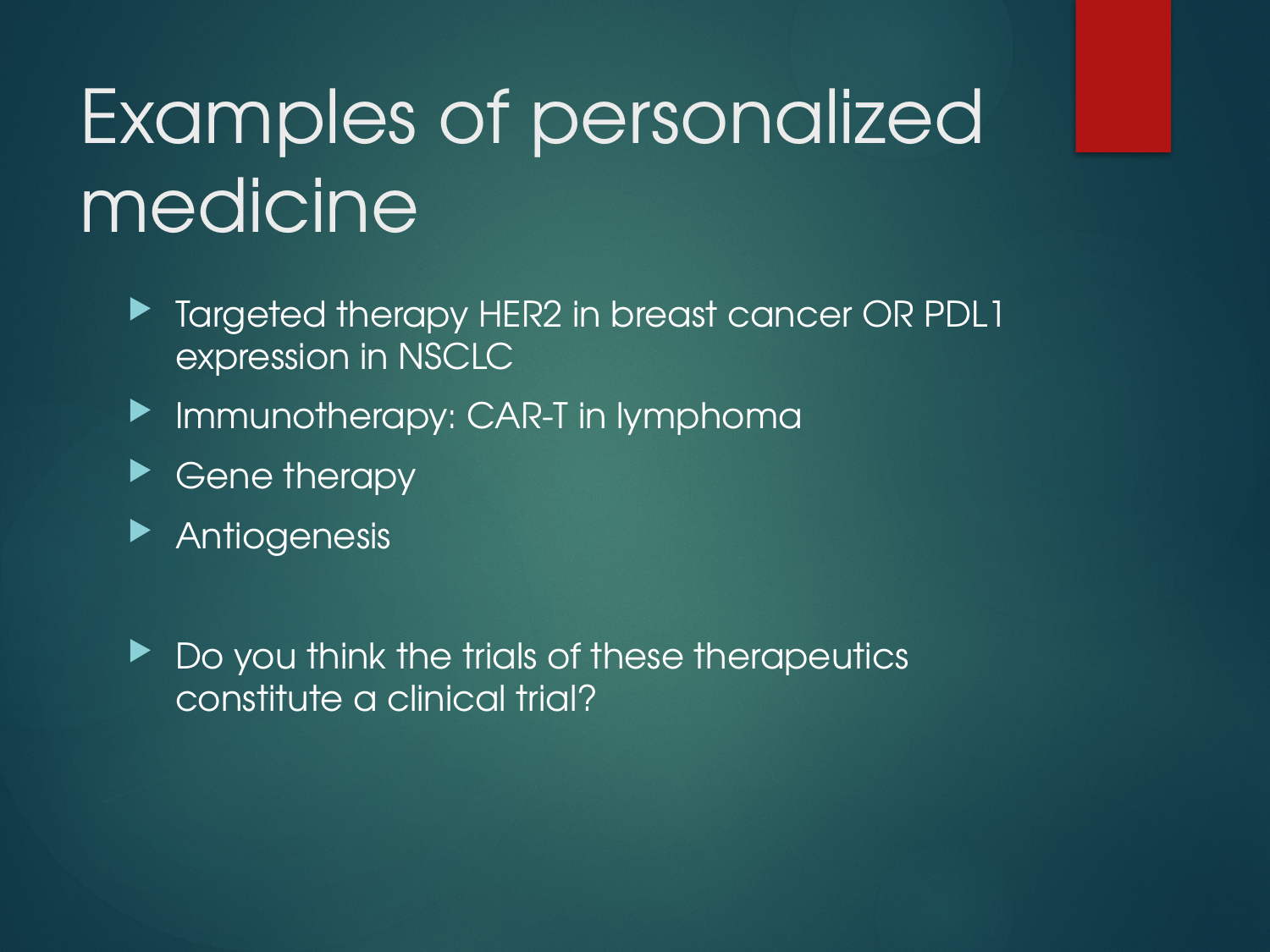

# Examples of personalized medicine
Targeted therapy HER2 in breast cancer OR PDL1 expression in NSCLC
Immunotherapy: CAR-T in lymphoma
Gene therapy
Antiogenesis

Do you think the trials of these therapeutics constitute a clinical trial?